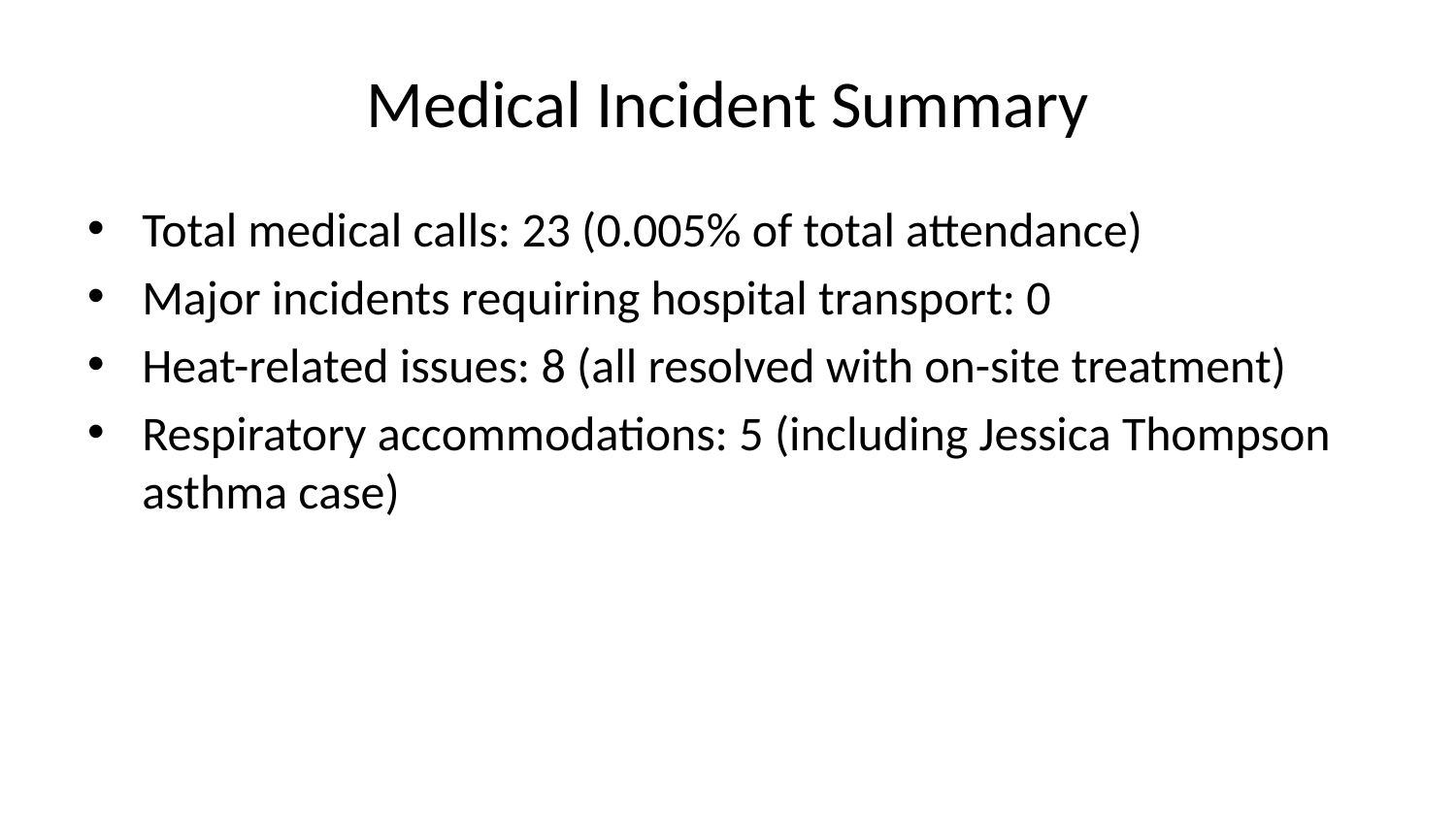

# Medical Incident Summary
Total medical calls: 23 (0.005% of total attendance)
Major incidents requiring hospital transport: 0
Heat-related issues: 8 (all resolved with on-site treatment)
Respiratory accommodations: 5 (including Jessica Thompson asthma case)